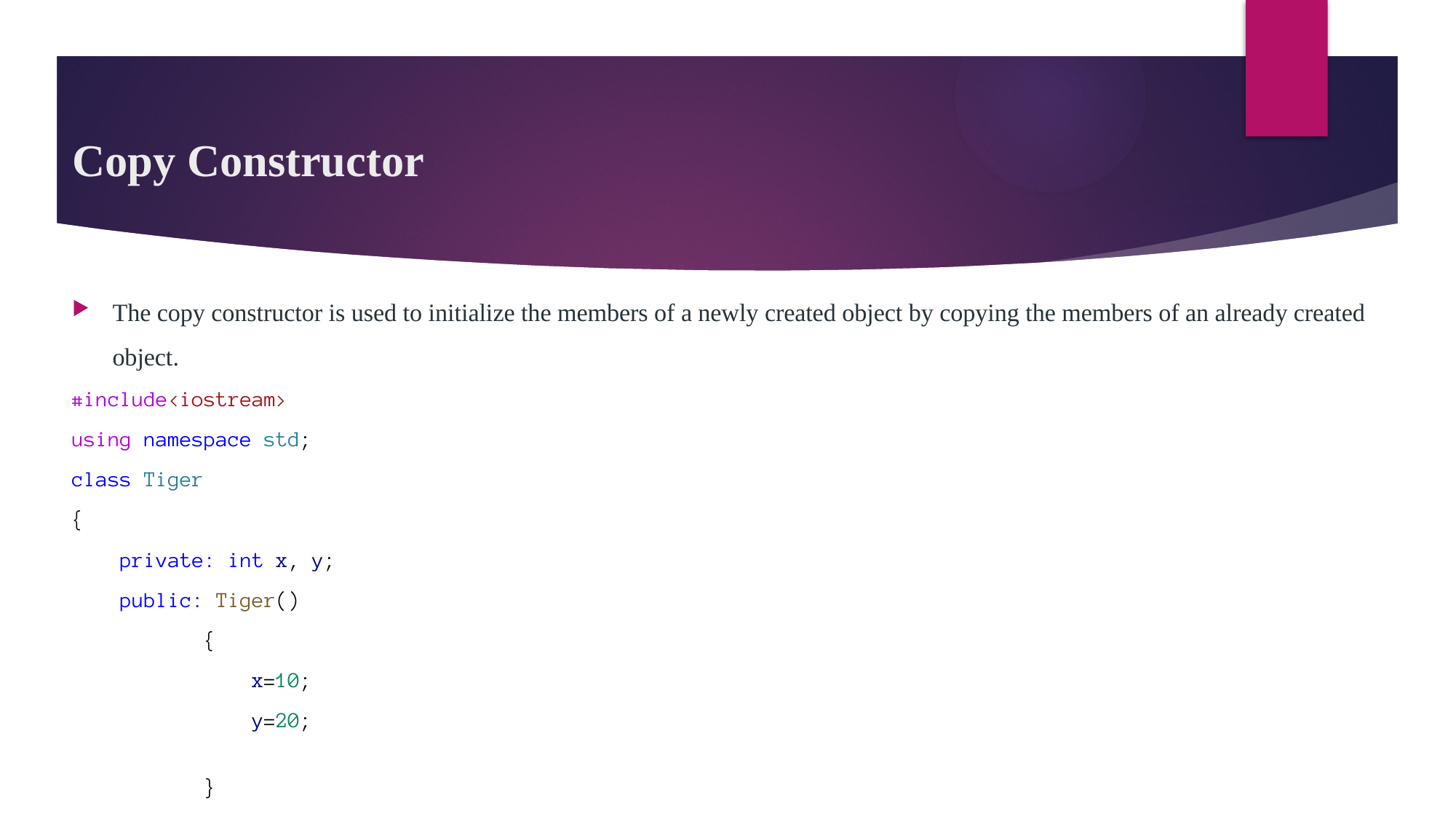

# Copy Constructor
The copy constructor is used to initialize the members of a newly created object by copying the members of an already created object.
#include<iostream>
using namespace std;
class Tiger
{
    private: int x, y;
    public: Tiger()
           {
               x=10;
               y=20;
           }